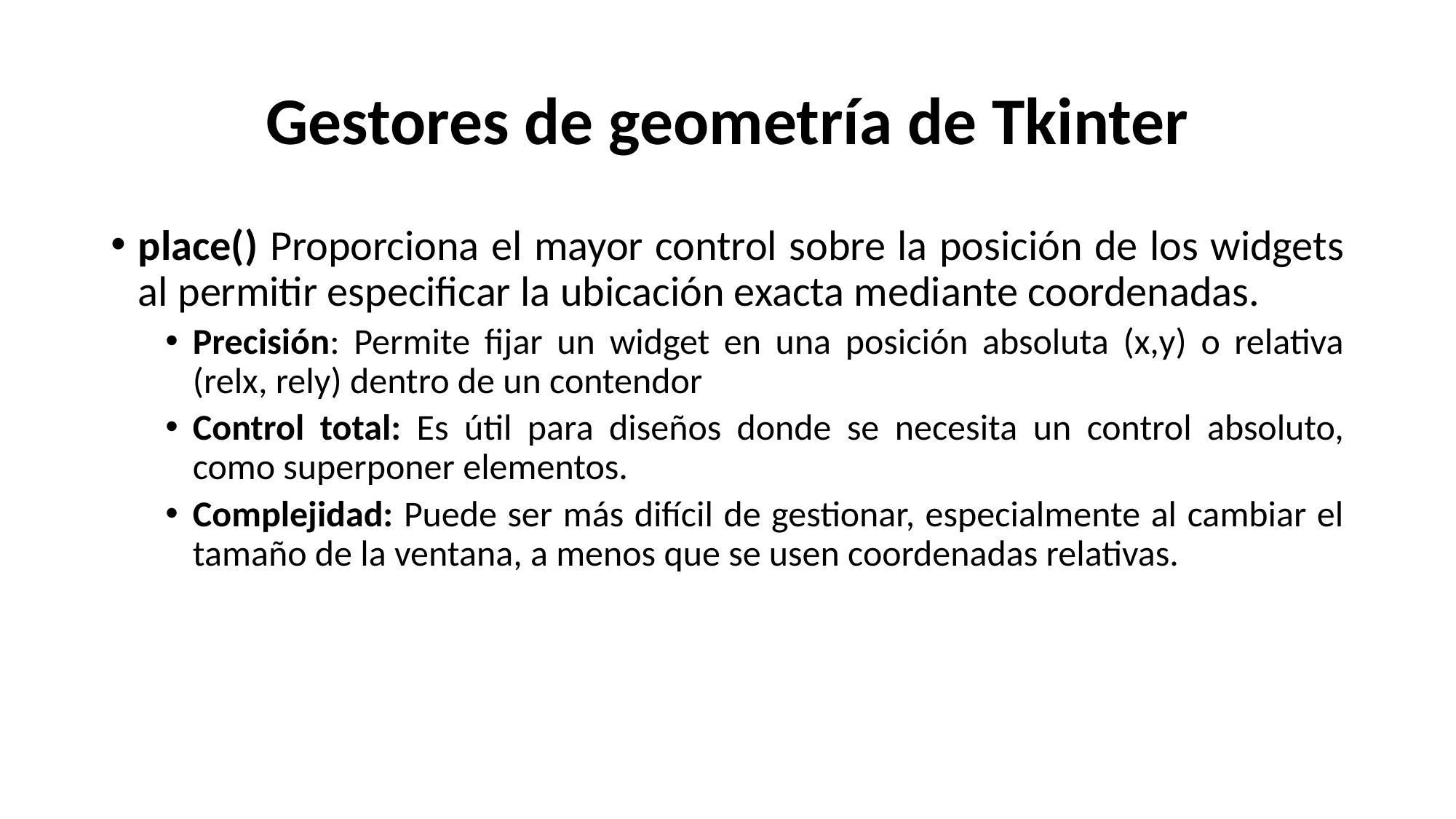

# Gestores de geometría de Tkinter
place() Proporciona el mayor control sobre la posición de los widgets al permitir especificar la ubicación exacta mediante coordenadas.
Precisión: Permite fijar un widget en una posición absoluta (x,y) o relativa (relx, rely) dentro de un contendor
Control total: Es útil para diseños donde se necesita un control absoluto, como superponer elementos.
Complejidad: Puede ser más difícil de gestionar, especialmente al cambiar el tamaño de la ventana, a menos que se usen coordenadas relativas.